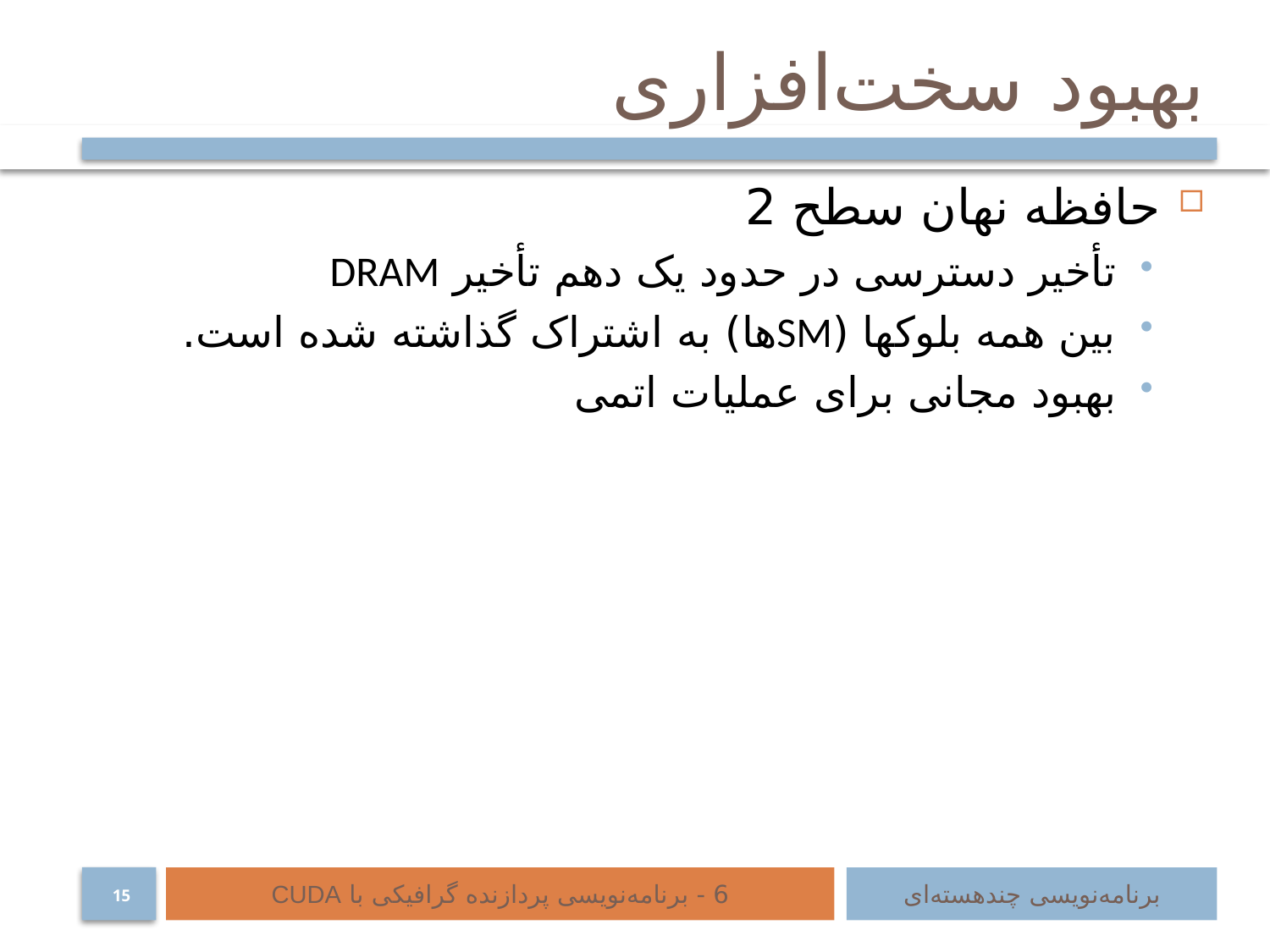

# بهبود سخت‌افزاری
حافظه نهان سطح 2
تأخیر دسترسی در حدود یک دهم تأخیر DRAM
بین همه بلوکها (SMها) به اشتراک گذاشته شده است.
بهبود مجانی برای عملیات اتمی

6 - برنامه‌نویسی پردازنده گرافیکی با CUDA
برنامه‌نویسی چند‌هسته‌ای
15